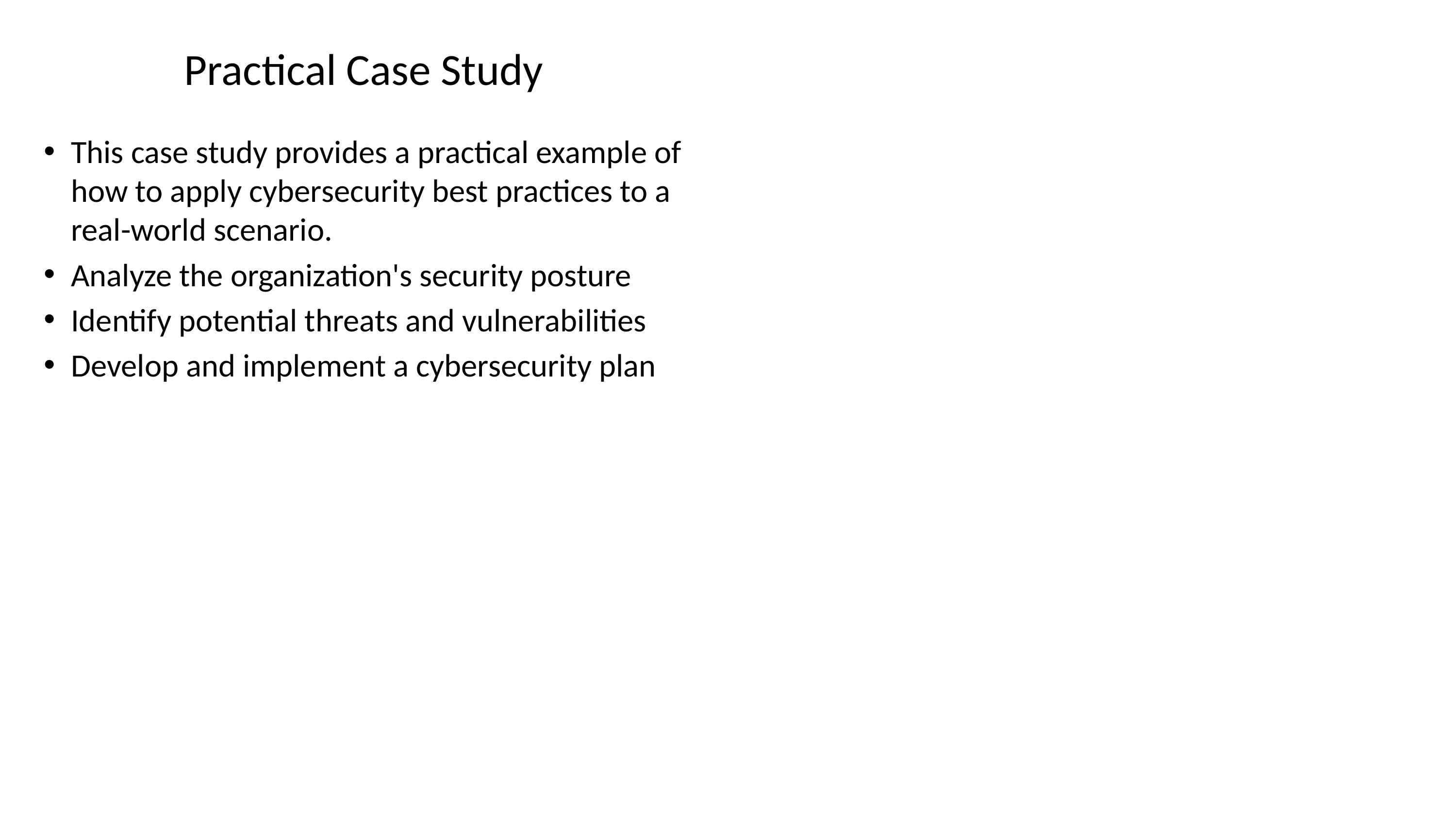

# Practical Case Study
This case study provides a practical example of how to apply cybersecurity best practices to a real-world scenario.
Analyze the organization's security posture
Identify potential threats and vulnerabilities
Develop and implement a cybersecurity plan